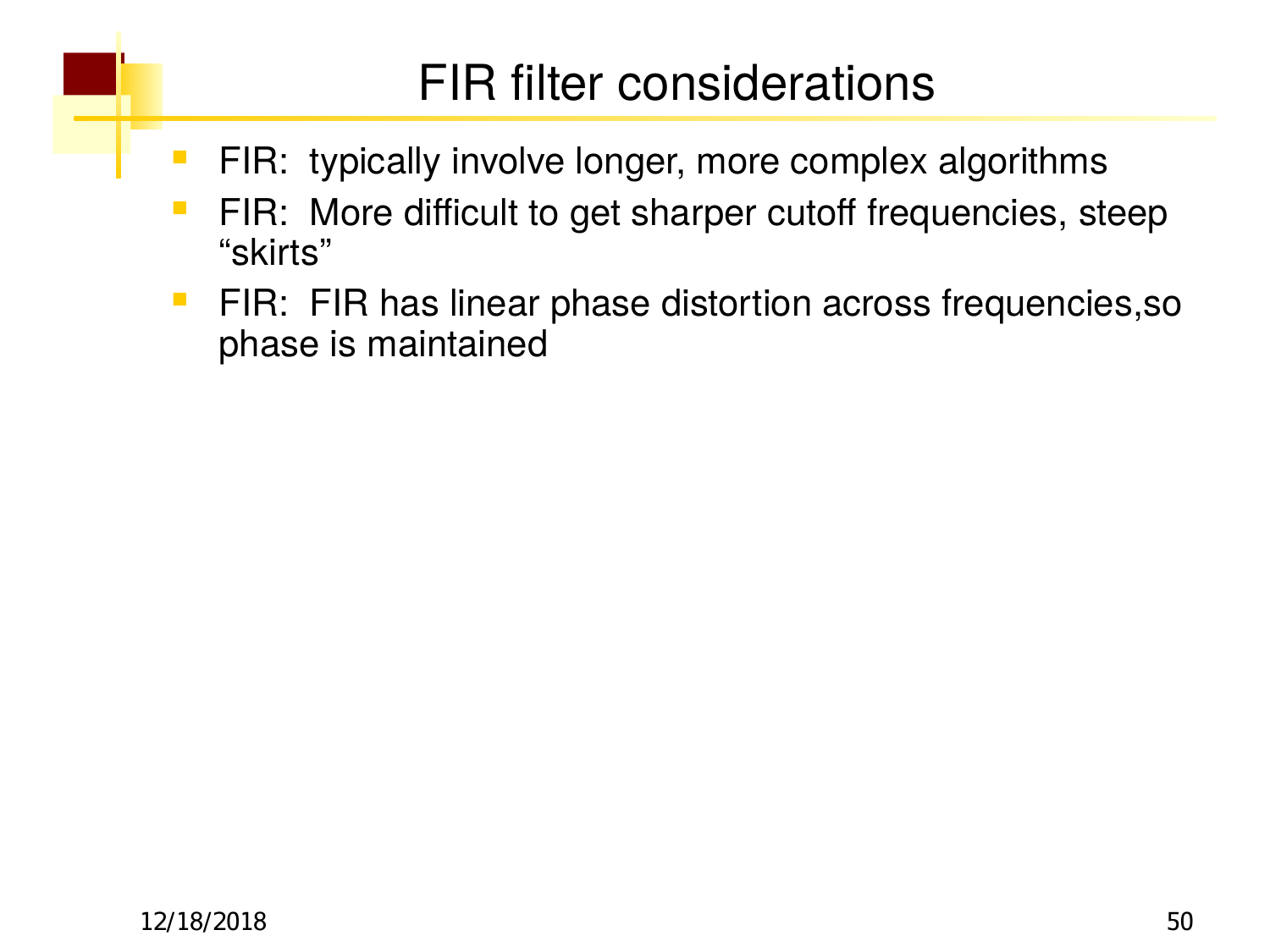

# FIR filter considerations

FIR:  typically involve longer, more complex algorithms
FIR:  More difficult to get sharper cutoff frequencies, steep “skirts”
FIR:  FIR has linear phase distortion across frequencies,so phase is maintained

12/18/2018
50